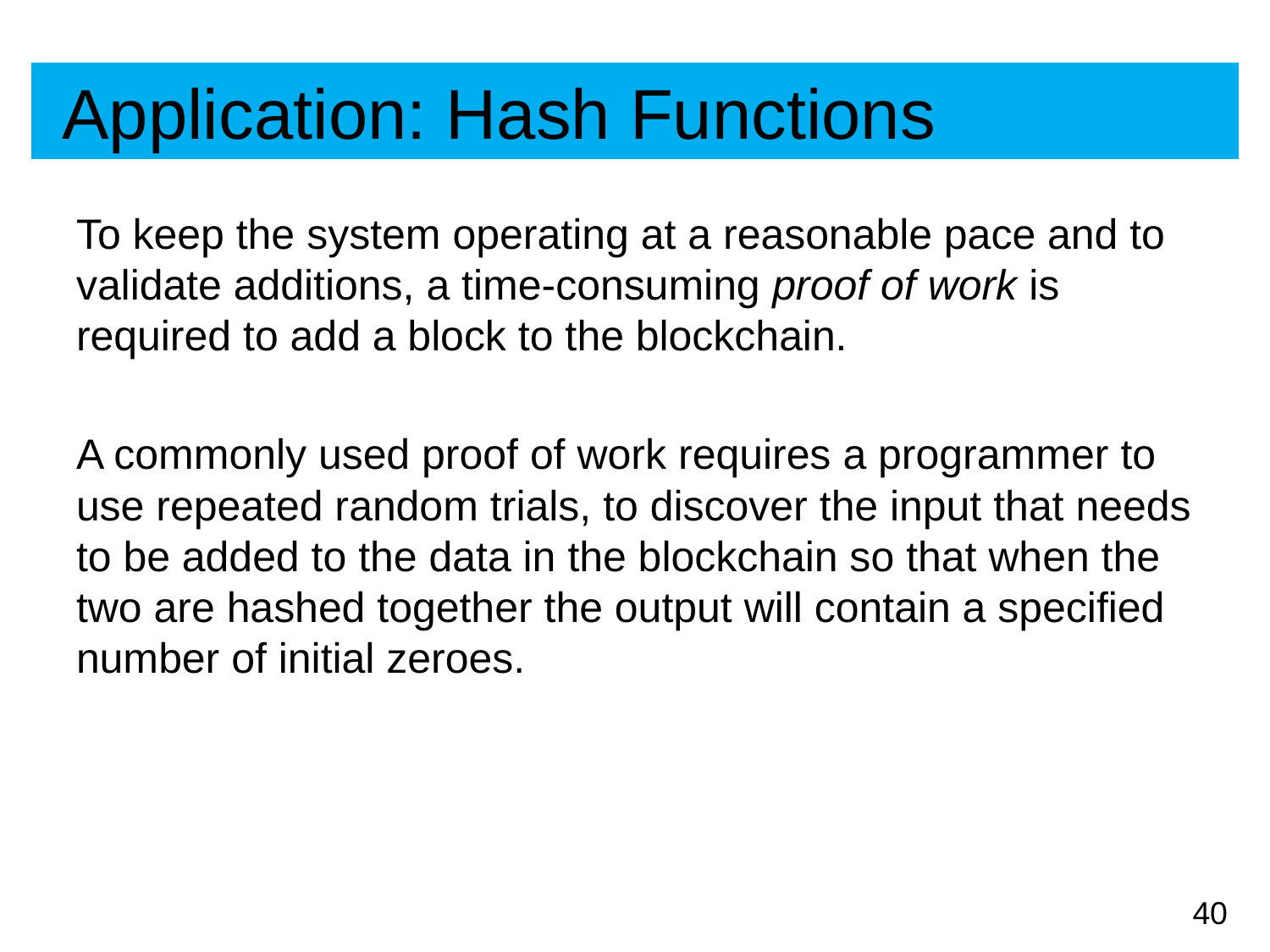

# Application: Hash Functions
To keep the system operating at a reasonable pace and to validate additions, a time-consuming proof of work is required to add a block to the blockchain.

A commonly used proof of work requires a programmer to use repeated random trials, to discover the input that needs to be added to the data in the blockchain so that when the two are hashed together the output will contain a specified number of initial zeroes.